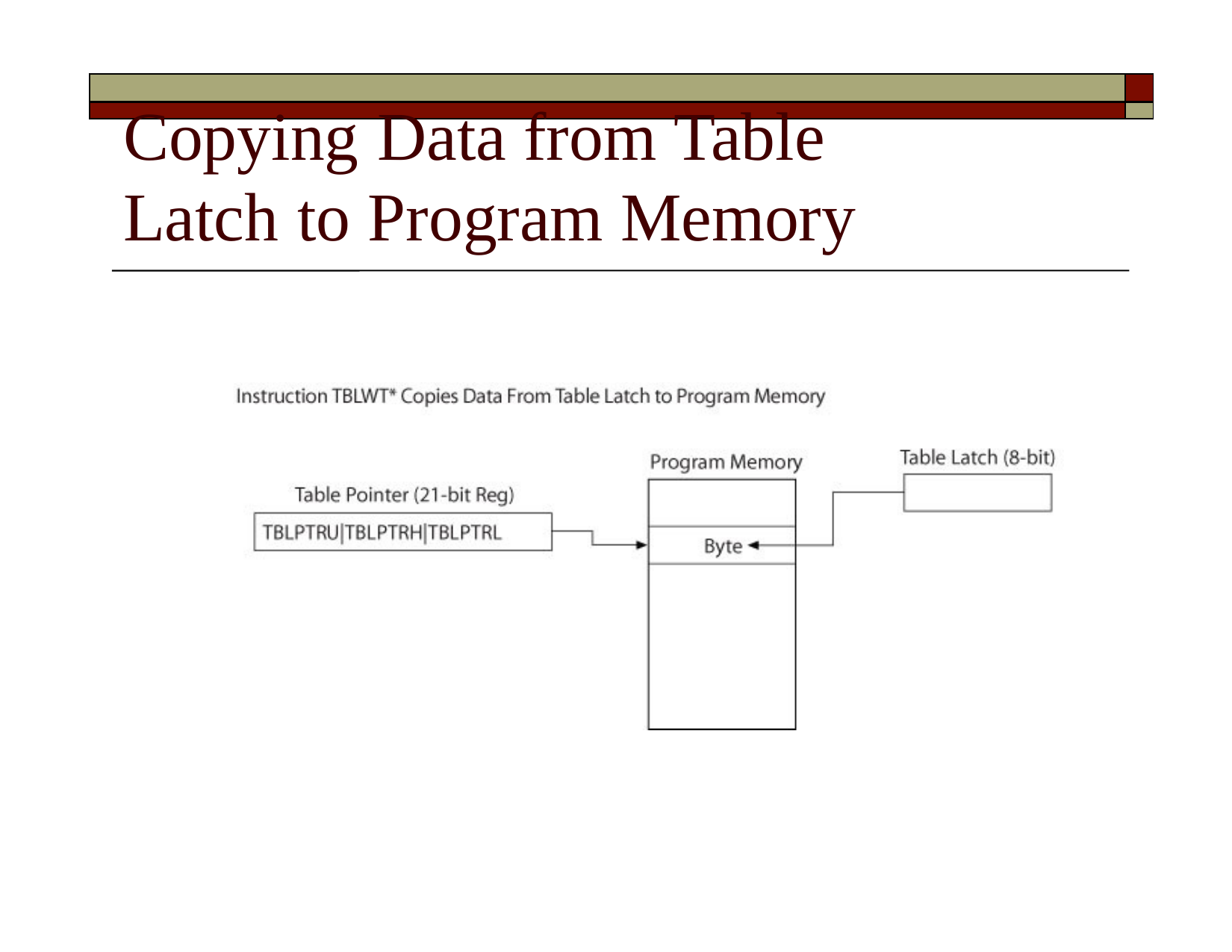

|  |  |
| --- | --- |
|  |  |
# Copying	Data from Table
Latch	to	Program Memory